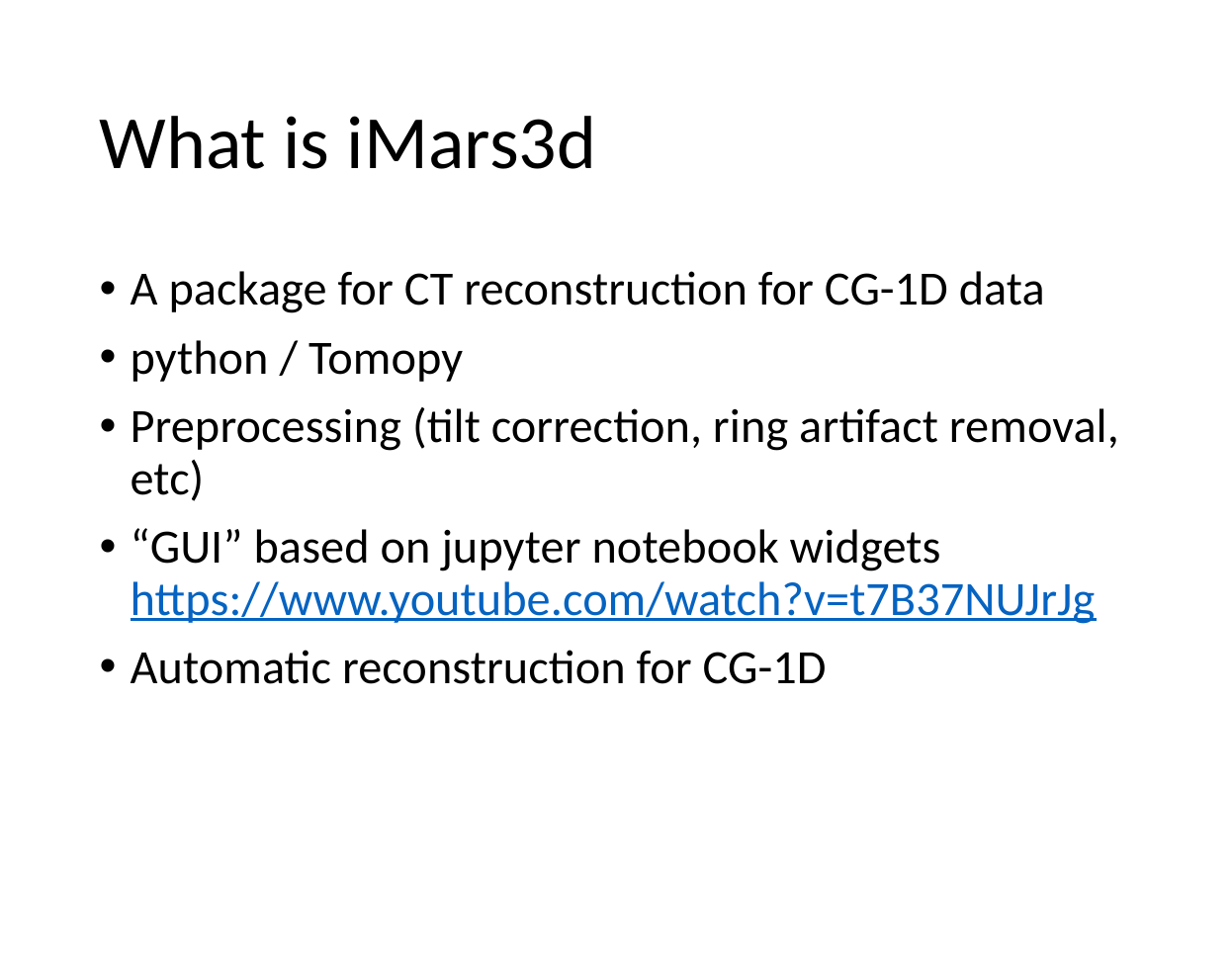

# What is iMars3d
A package for CT reconstruction for CG-1D data
python / Tomopy
Preprocessing (tilt correction, ring artifact removal, etc)
“GUI” based on jupyter notebook widgets https://www.youtube.com/watch?v=t7B37NUJrJg
Automatic reconstruction for CG-1D